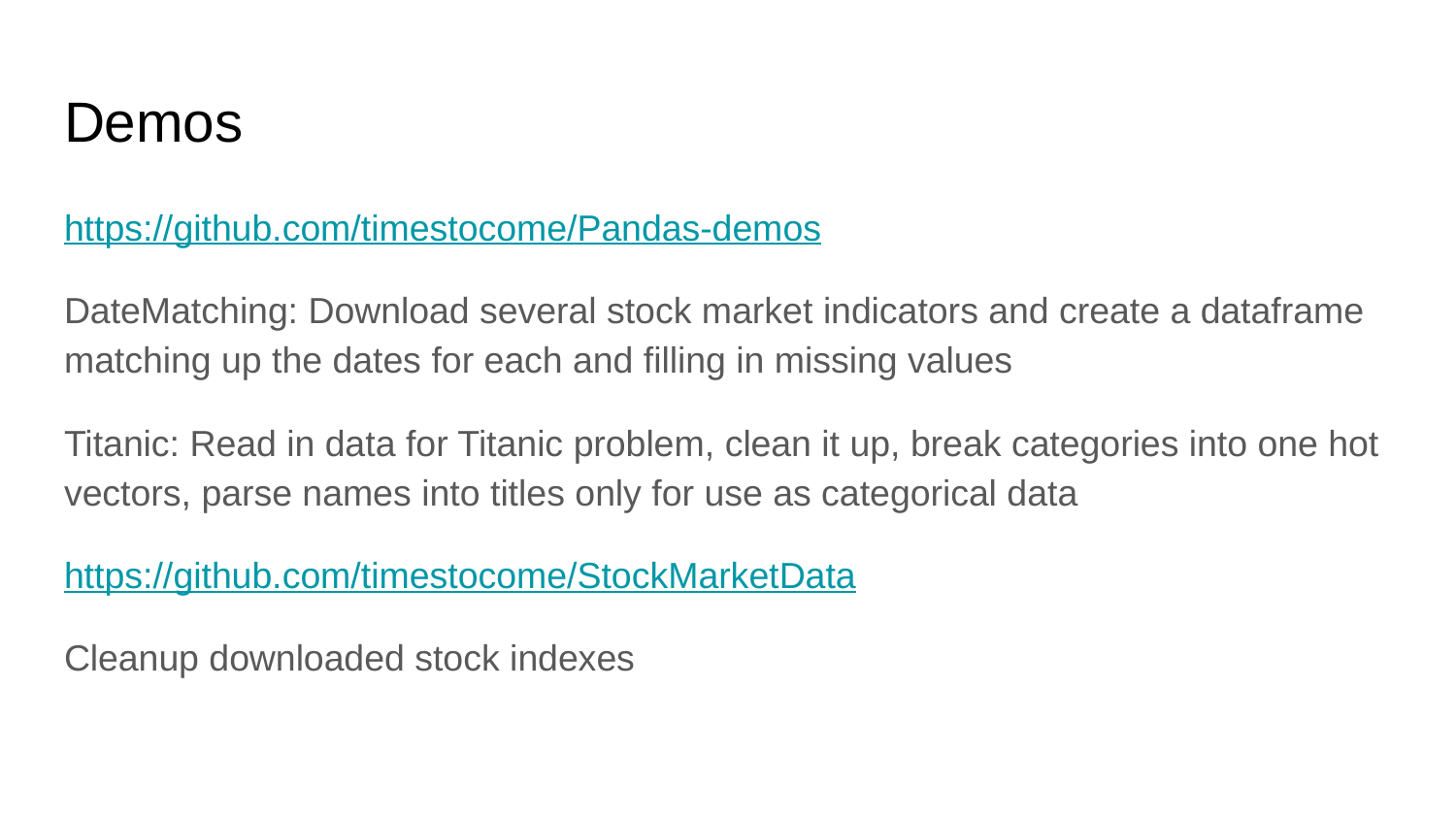

# Demos
https://github.com/timestocome/Pandas-demos
DateMatching: Download several stock market indicators and create a dataframe matching up the dates for each and filling in missing values
Titanic: Read in data for Titanic problem, clean it up, break categories into one hot vectors, parse names into titles only for use as categorical data
https://github.com/timestocome/StockMarketData
Cleanup downloaded stock indexes